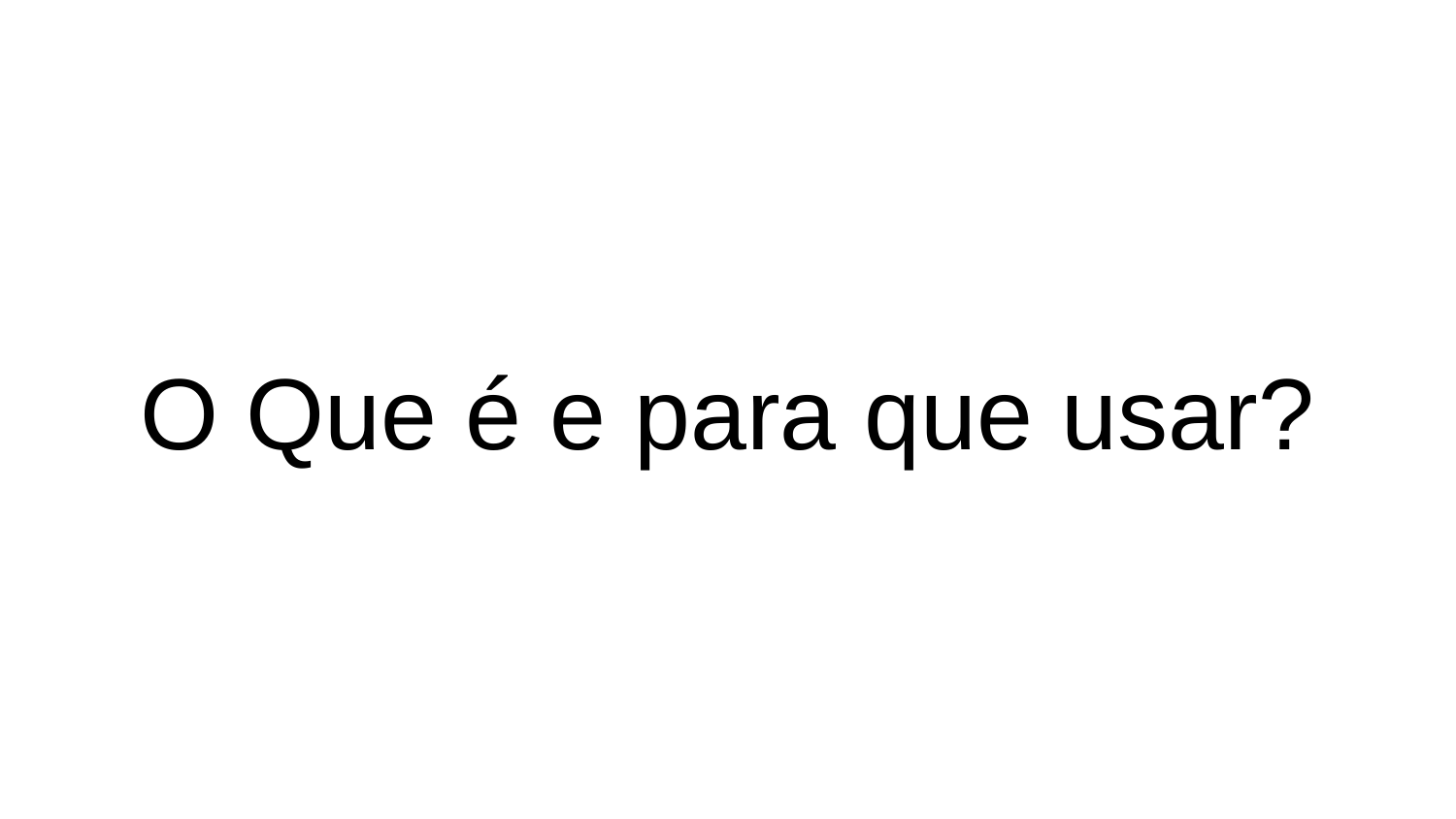

# O Que é e para que usar?